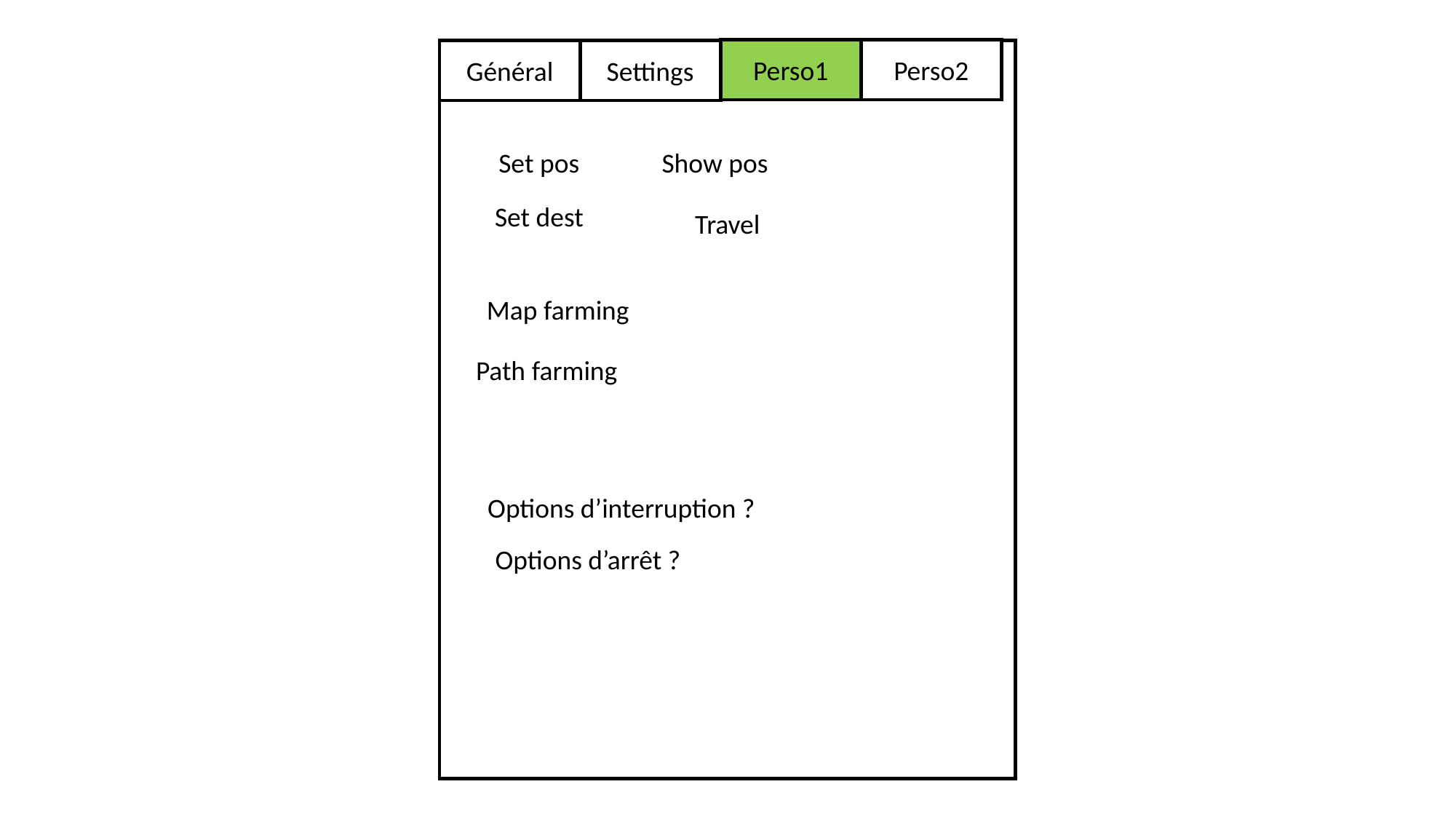

Perso2
Perso1
Settings
Général

Set pos
Show pos
Set dest
Travel
Map farming
Path farming
Options d’interruption ?
Options d’arrêt ?